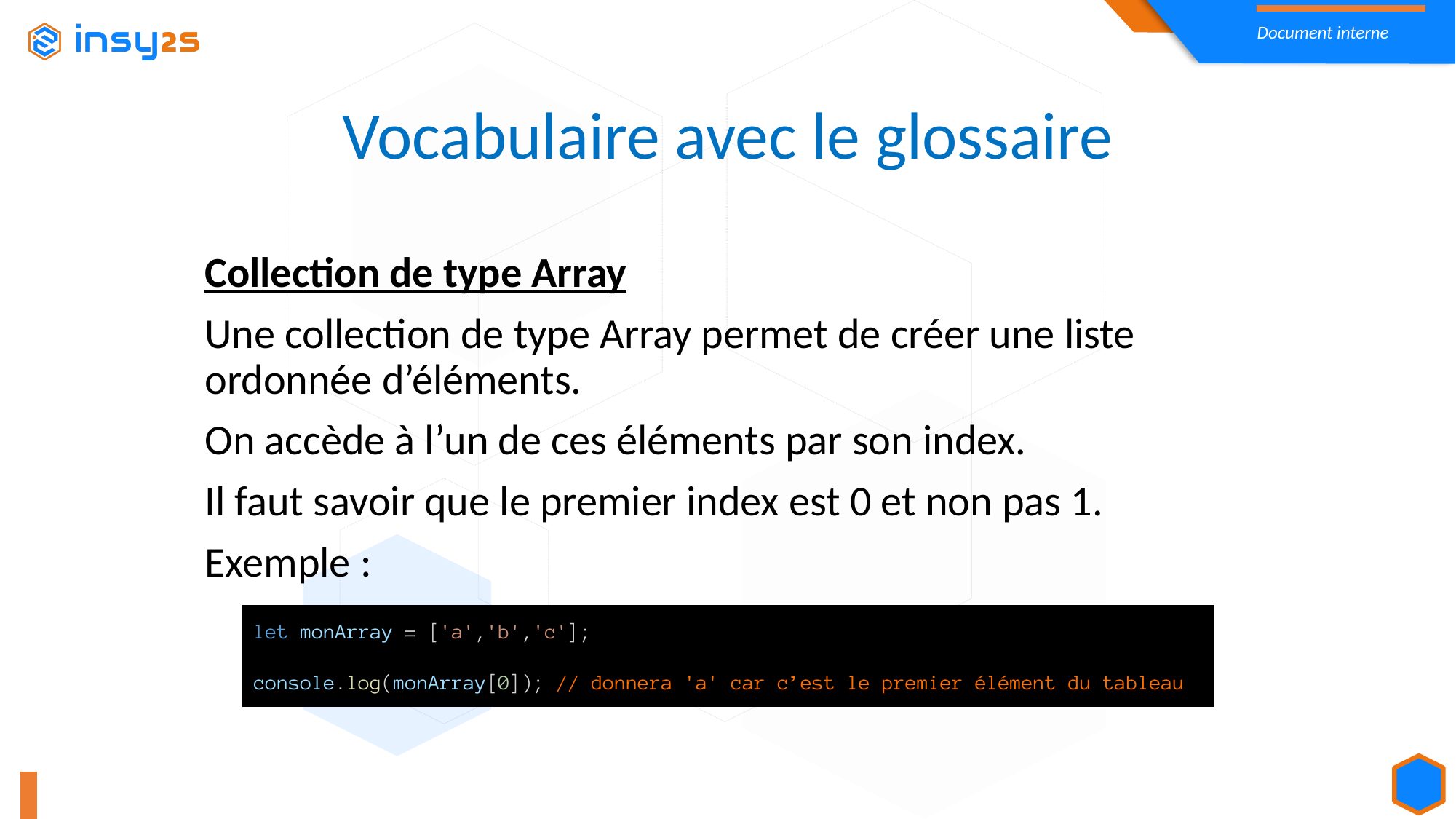

Vocabulaire avec le glossaire
Collection de type Array
Une collection de type Array permet de créer une liste ordonnée d’éléments.
On accède à l’un de ces éléments par son index.
Il faut savoir que le premier index est 0 et non pas 1.
Exemple :
let monArray = ['a','b','c'];
console.log(monArray[0]); // donnera 'a' car c’est le premier élément du tableau